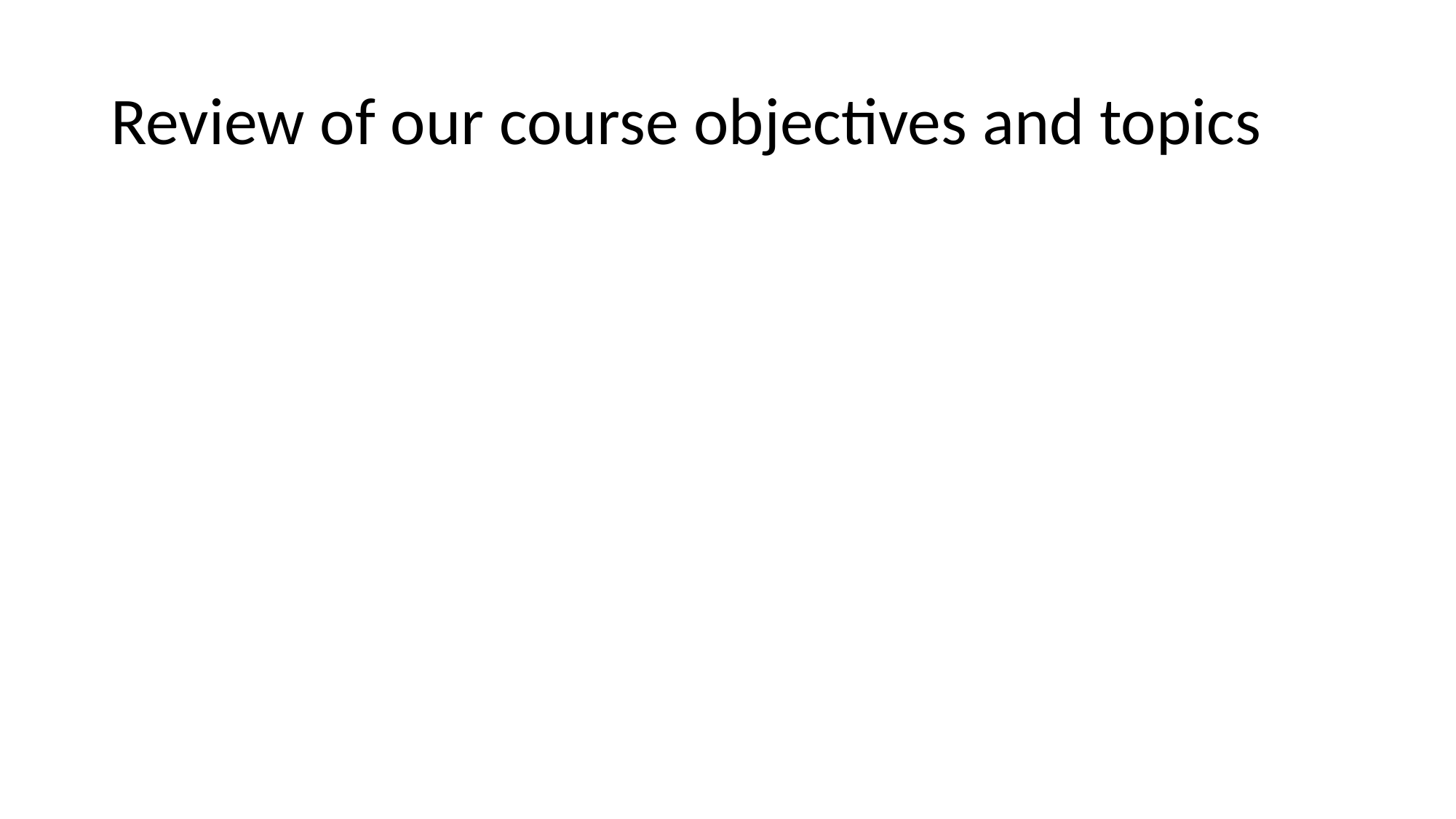

# Review of our course objectives and topics